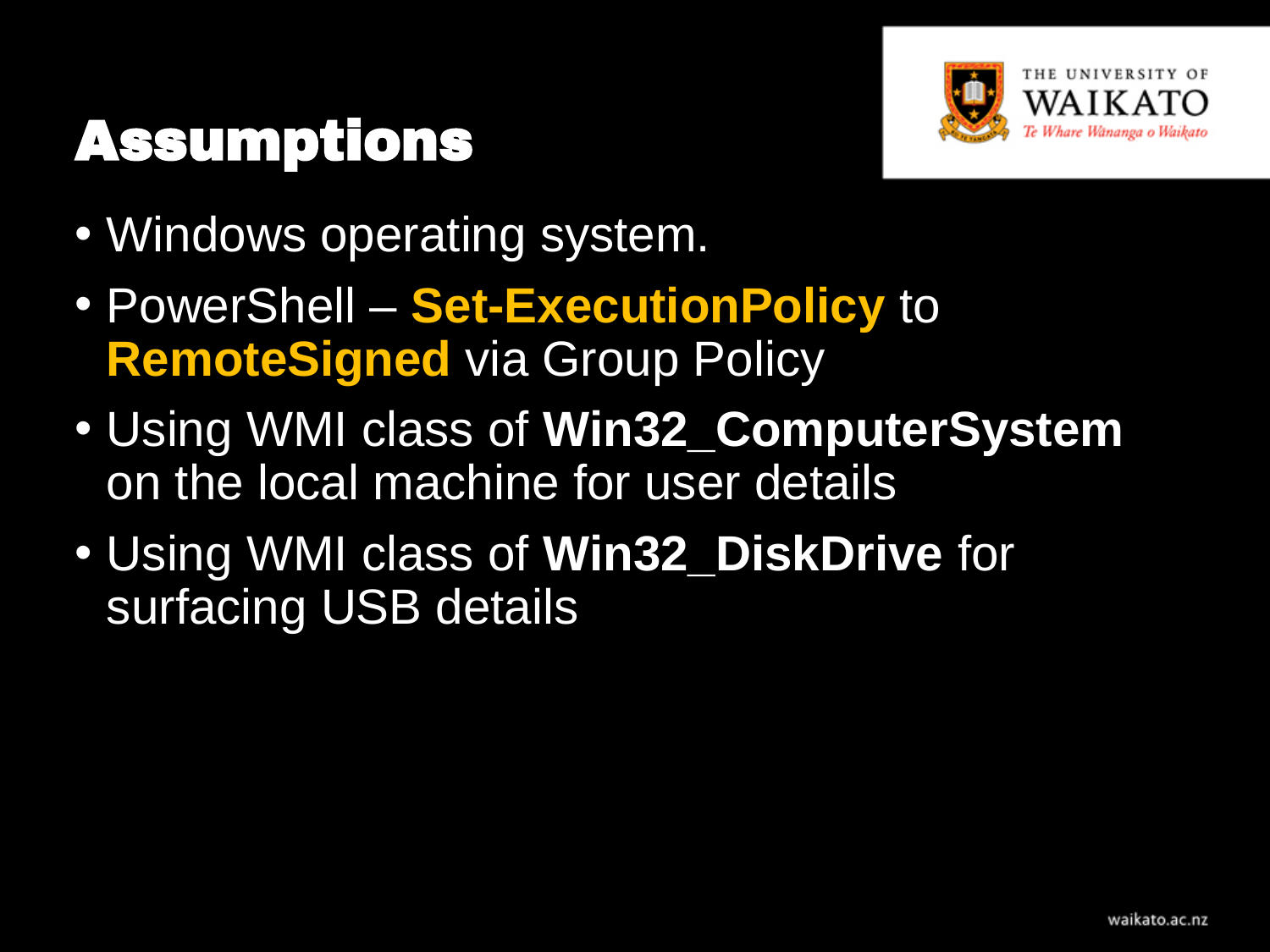

# Assumptions
Windows operating system.
PowerShell – Set-ExecutionPolicy to RemoteSigned via Group Policy
Using WMI class of Win32_ComputerSystem on the local machine for user details
Using WMI class of Win32_DiskDrive for surfacing USB details